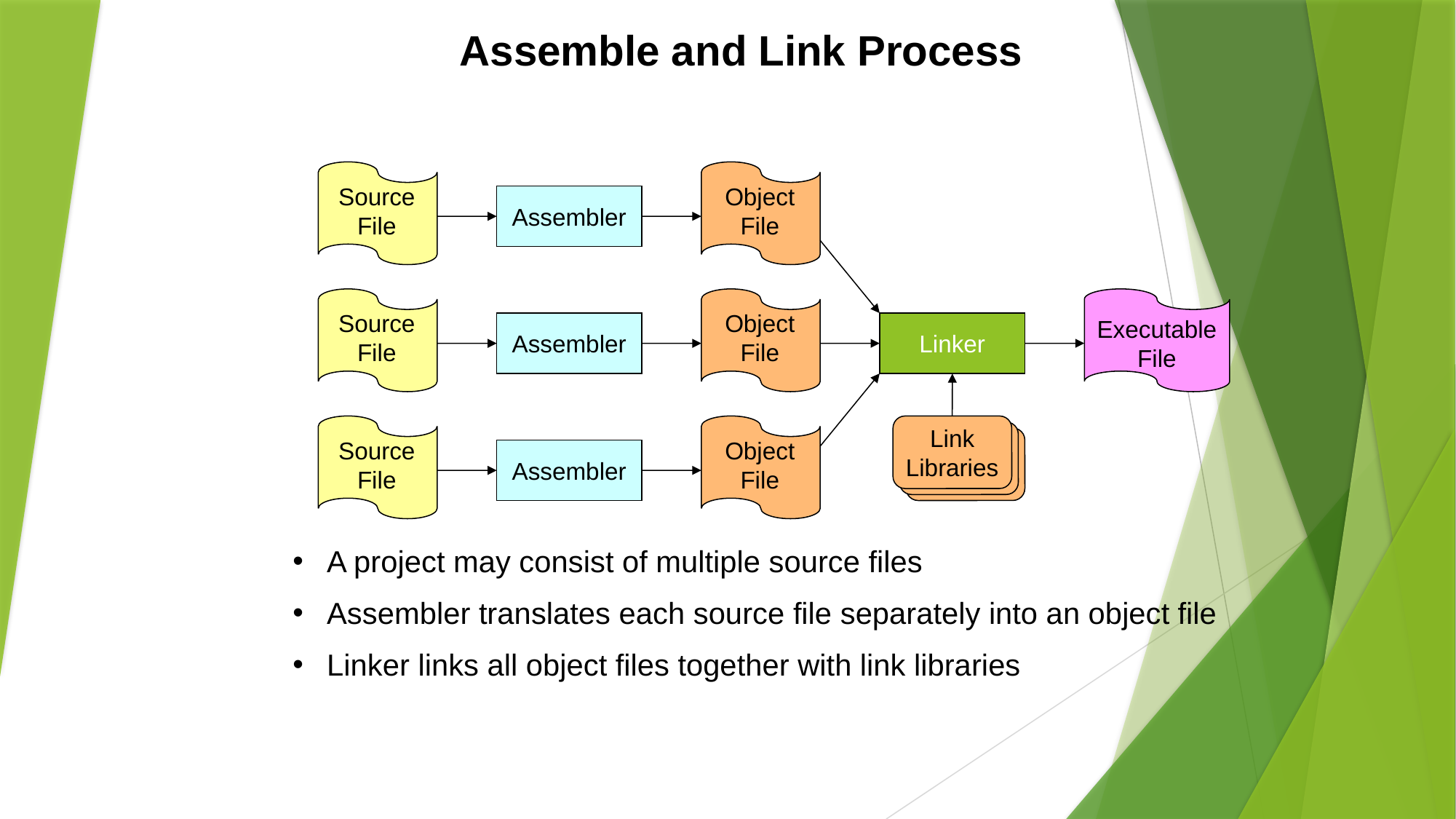

Assemble and Link Process

A project may consist of multiple source files
Assembler translates each source file separately into an object file
Linker links all object files together with link libraries

Source
File

Object
File
Assembler

Source
File

Object
File

Assembler
Linker
Executable
File

Source
File

Object
File
Assembler

Link
Libraries